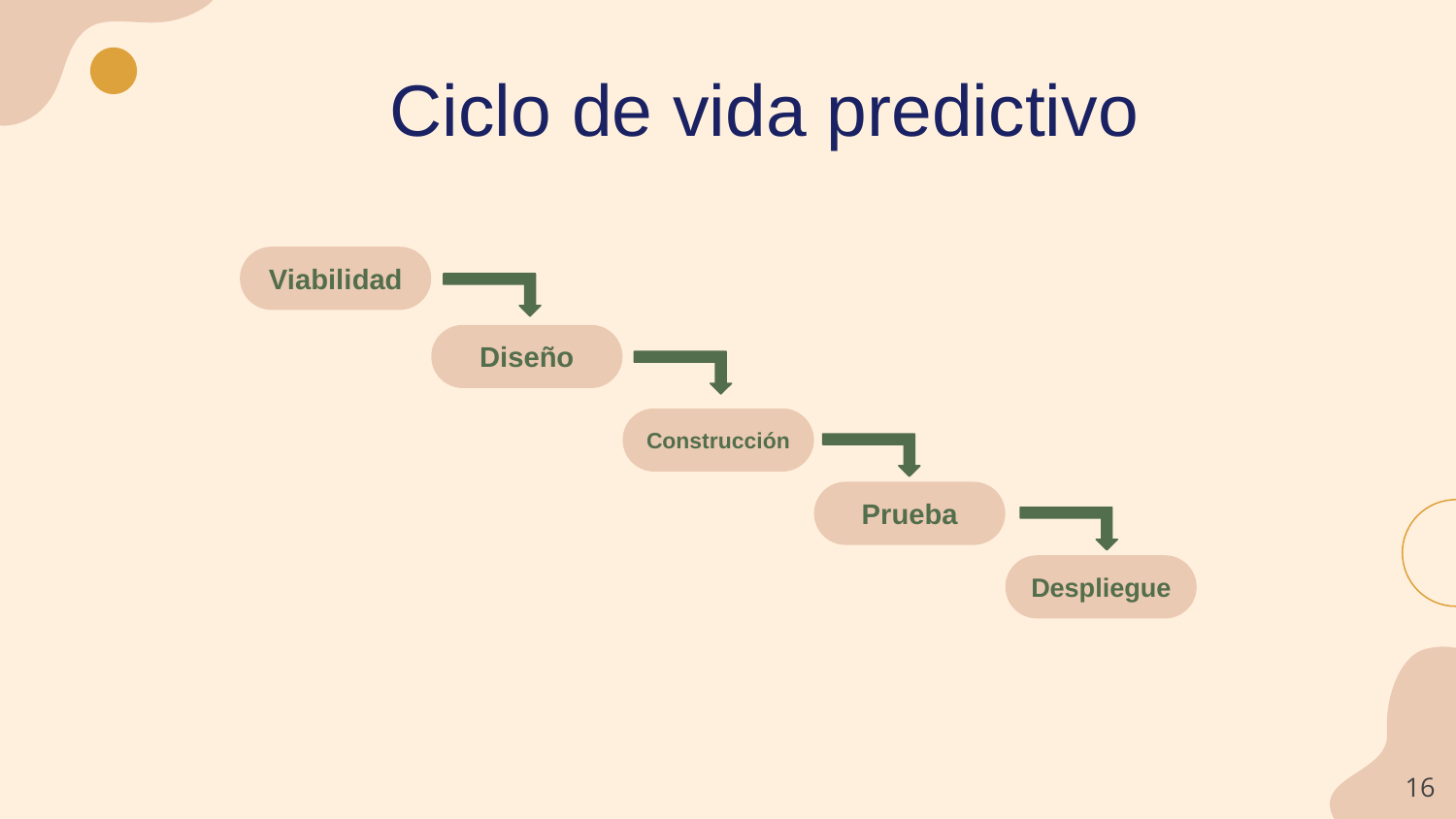

# Ciclo de vida predictivo
Viabilidad

Diseño

Construcción

Prueba

Despliegue
16